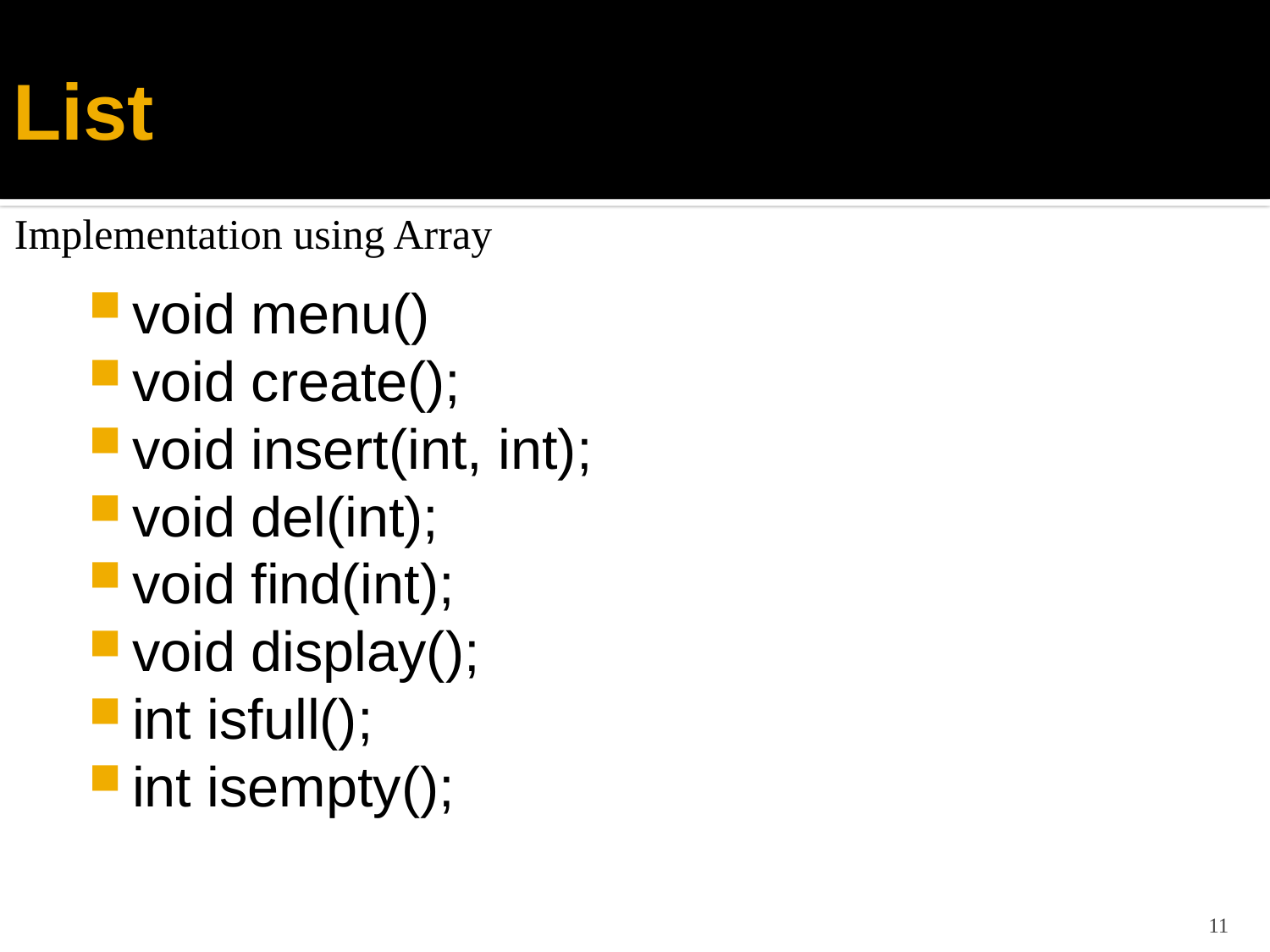

# List
Implementation using Array
void menu()
void create();
void insert(int, int);
void del(int);
void find(int);
void display();
int isfull();
int isempty();
11